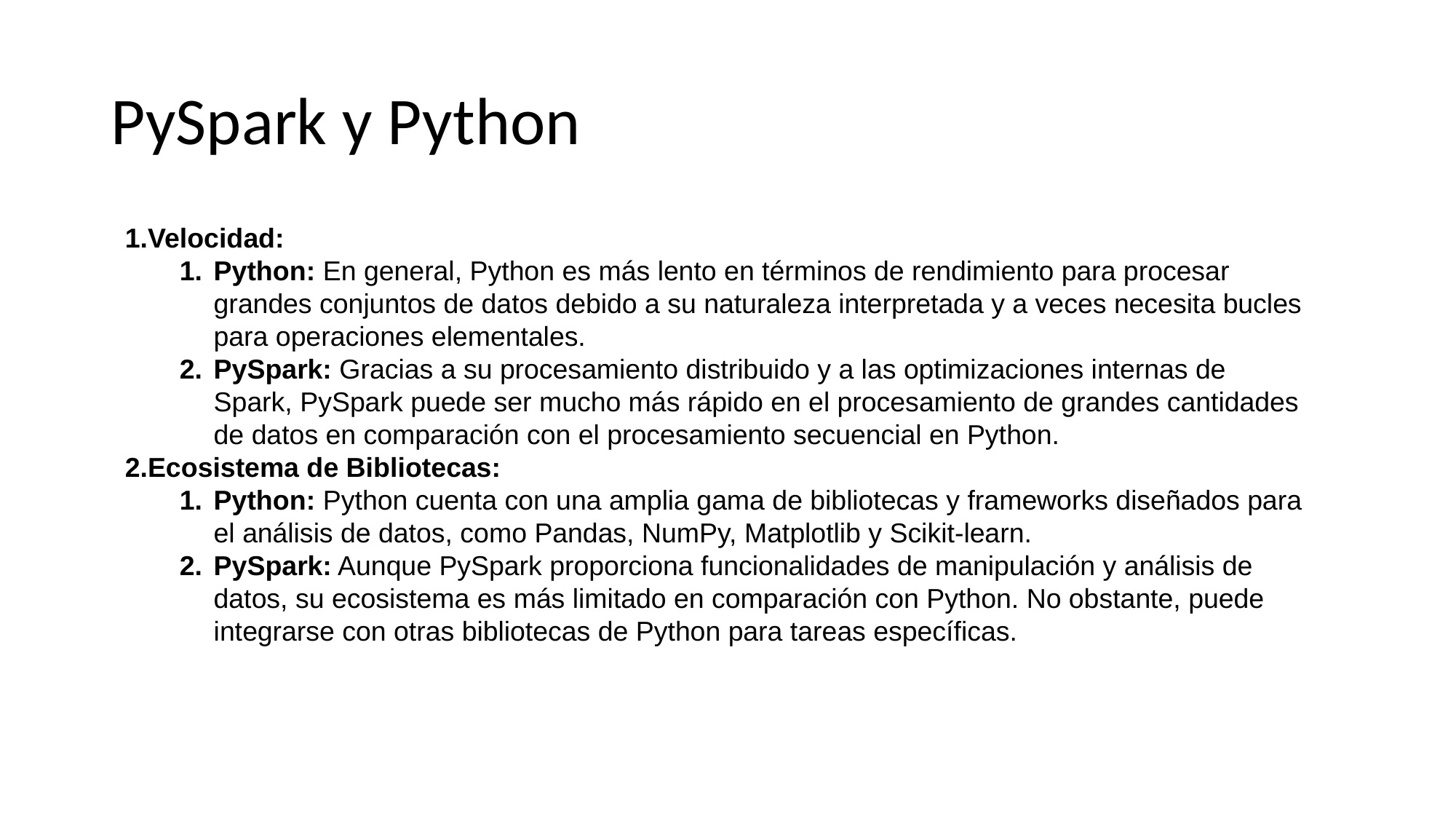

# PySpark y Python
Velocidad:
Python: En general, Python es más lento en términos de rendimiento para procesar grandes conjuntos de datos debido a su naturaleza interpretada y a veces necesita bucles para operaciones elementales.
PySpark: Gracias a su procesamiento distribuido y a las optimizaciones internas de Spark, PySpark puede ser mucho más rápido en el procesamiento de grandes cantidades de datos en comparación con el procesamiento secuencial en Python.
Ecosistema de Bibliotecas:
Python: Python cuenta con una amplia gama de bibliotecas y frameworks diseñados para el análisis de datos, como Pandas, NumPy, Matplotlib y Scikit-learn.
PySpark: Aunque PySpark proporciona funcionalidades de manipulación y análisis de datos, su ecosistema es más limitado en comparación con Python. No obstante, puede integrarse con otras bibliotecas de Python para tareas específicas.